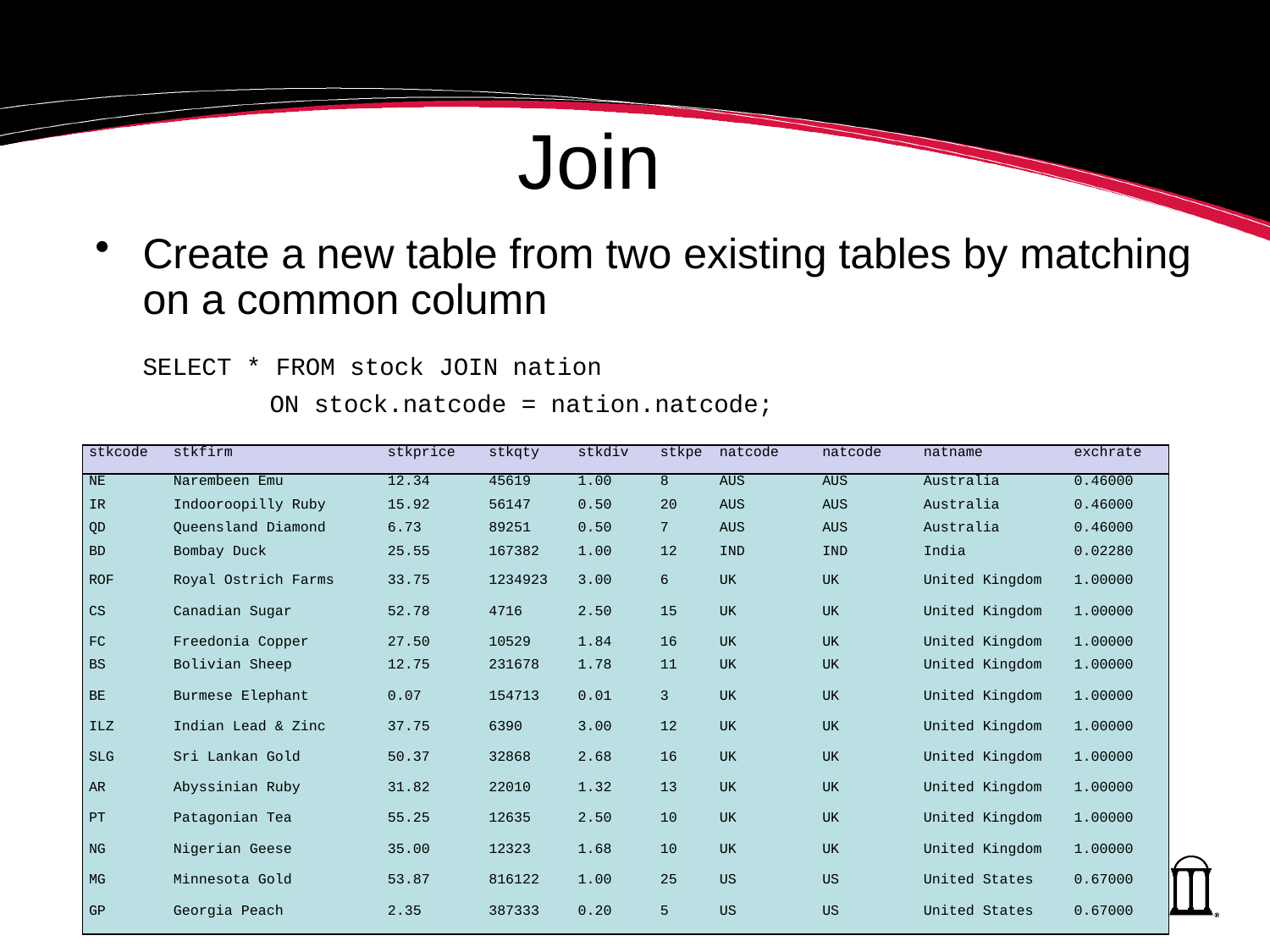

# Join
Create a new table from two existing tables by matching on a common column
	SELECT * FROM stock JOIN nation
		ON stock.natcode = nation.natcode;

| stkcode | stkfirm | stkprice | stkqty | stkdiv | stkpe | natcode | natcode | natname | exchrate |
| --- | --- | --- | --- | --- | --- | --- | --- | --- | --- |
| NE | Narembeen Emu | 12.34 | 45619 | 1.00 | 8 | AUS | AUS | Australia | 0.46000 |
| IR | Indooroopilly Ruby | 15.92 | 56147 | 0.50 | 20 | AUS | AUS | Australia | 0.46000 |
| QD | Queensland Diamond | 6.73 | 89251 | 0.50 | 7 | AUS | AUS | Australia | 0.46000 |
| BD | Bombay Duck | 25.55 | 167382 | 1.00 | 12 | IND | IND | India | 0.02280 |
| ROF | Royal Ostrich Farms | 33.75 | 1234923 | 3.00 | 6 | UK | UK | United Kingdom | 1.00000 |
| CS | Canadian Sugar | 52.78 | 4716 | 2.50 | 15 | UK | UK | United Kingdom | 1.00000 |
| FC | Freedonia Copper | 27.50 | 10529 | 1.84 | 16 | UK | UK | United Kingdom | 1.00000 |
| BS | Bolivian Sheep | 12.75 | 231678 | 1.78 | 11 | UK | UK | United Kingdom | 1.00000 |
| BE | Burmese Elephant | 0.07 | 154713 | 0.01 | 3 | UK | UK | United Kingdom | 1.00000 |
| ILZ | Indian Lead & Zinc | 37.75 | 6390 | 3.00 | 12 | UK | UK | United Kingdom | 1.00000 |
| SLG | Sri Lankan Gold | 50.37 | 32868 | 2.68 | 16 | UK | UK | United Kingdom | 1.00000 |
| AR | Abyssinian Ruby | 31.82 | 22010 | 1.32 | 13 | UK | UK | United Kingdom | 1.00000 |
| PT | Patagonian Tea | 55.25 | 12635 | 2.50 | 10 | UK | UK | United Kingdom | 1.00000 |
| NG | Nigerian Geese | 35.00 | 12323 | 1.68 | 10 | UK | UK | United Kingdom | 1.00000 |
| MG | Minnesota Gold | 53.87 | 816122 | 1.00 | 25 | US | US | United States | 0.67000 |
| GP | Georgia Peach | 2.35 | 387333 | 0.20 | 5 | US | US | United States | 0.67000 |